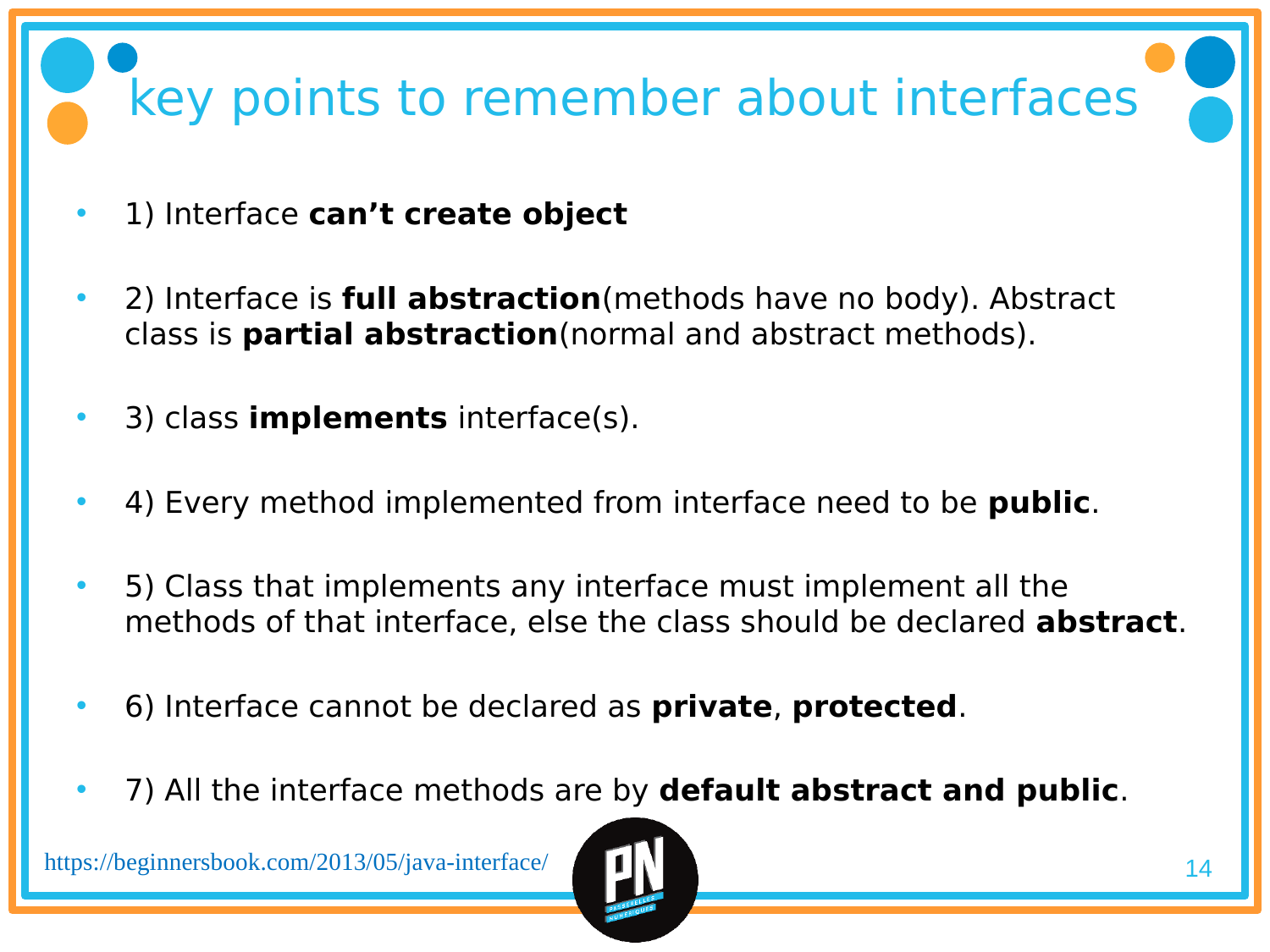

# key points to remember about interfaces
1) Interface can’t create object

2) Interface is full abstraction(methods have no body). Abstract class is partial abstraction(normal and abstract methods).

3) class implements interface(s).

4) Every method implemented from interface need to be public.

5) Class that implements any interface must implement all the methods of that interface, else the class should be declared abstract.

6) Interface cannot be declared as private, protected.

7) All the interface methods are by default abstract and public.
https://beginnersbook.com/2013/05/java-interface/